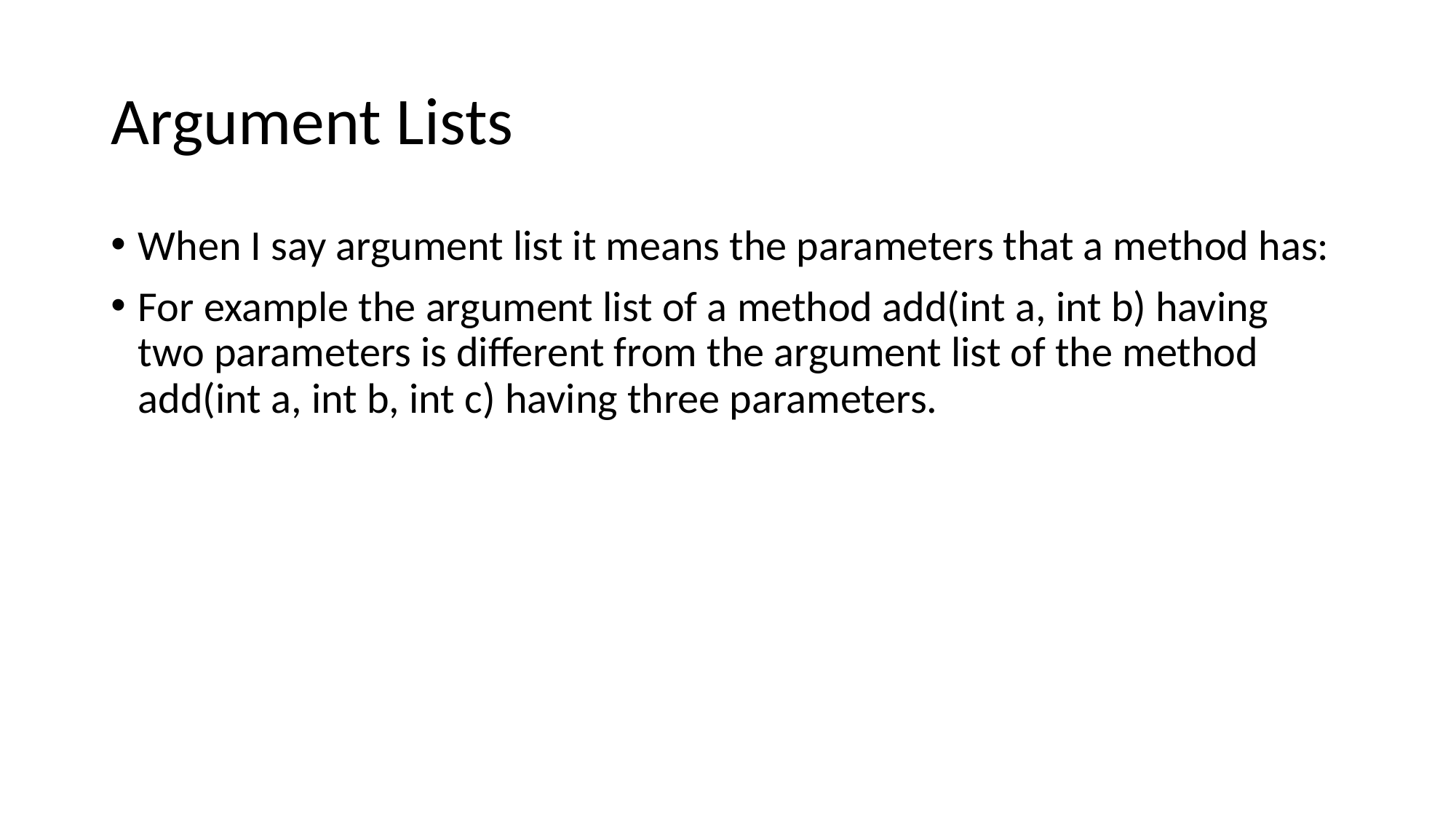

# Argument Lists
When I say argument list it means the parameters that a method has:
For example the argument list of a method add(int a, int b) having two parameters is different from the argument list of the method add(int a, int b, int c) having three parameters.